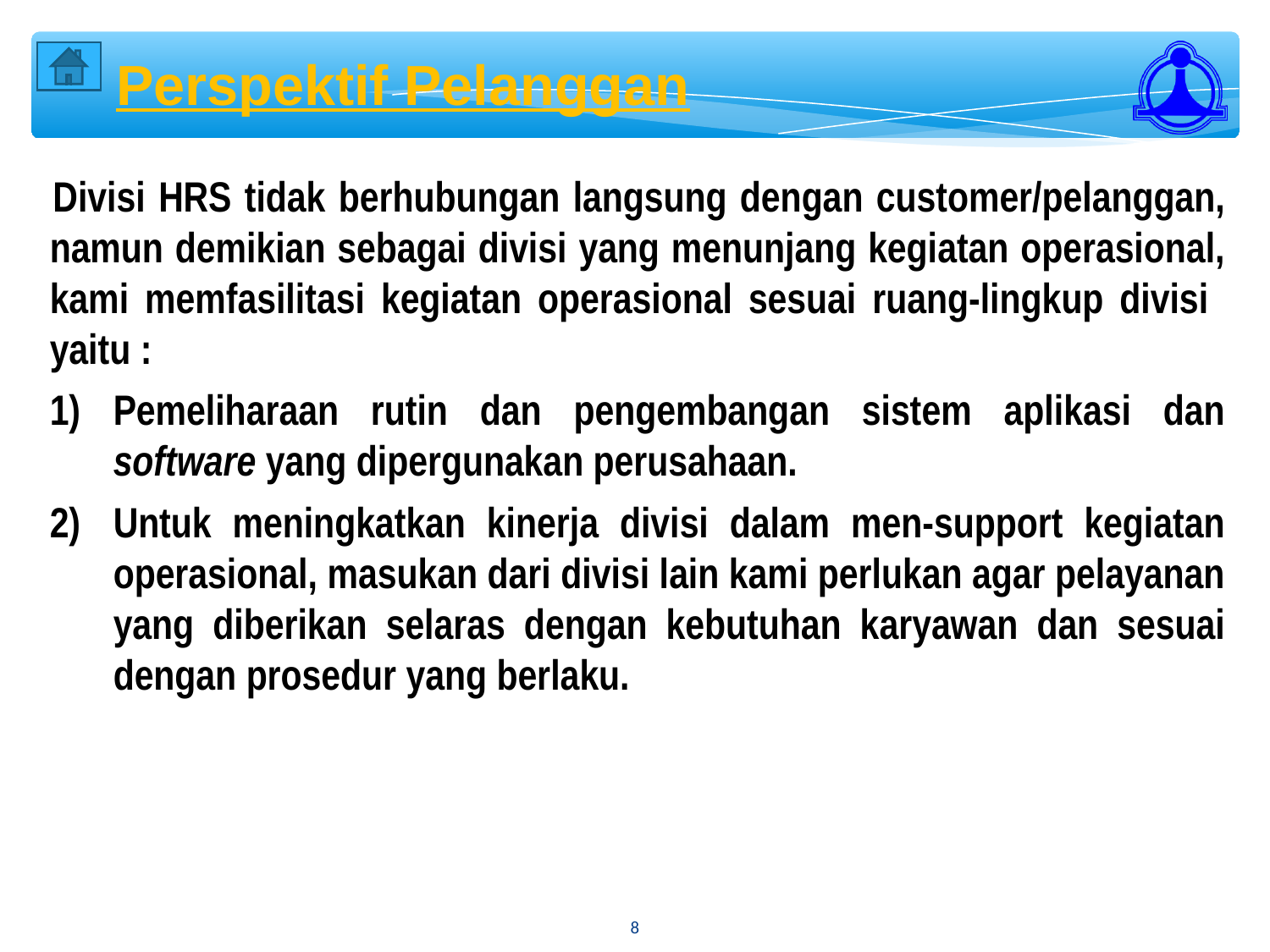

Perspektif Pelanggan
Divisi HRS tidak berhubungan langsung dengan customer/pelanggan, namun demikian sebagai divisi yang menunjang kegiatan operasional, kami memfasilitasi kegiatan operasional sesuai ruang-lingkup divisi  yaitu :
Pemeliharaan rutin dan pengembangan sistem aplikasi dan software yang dipergunakan perusahaan.
Untuk meningkatkan kinerja divisi dalam men-support kegiatan operasional, masukan dari divisi lain kami perlukan agar pelayanan yang diberikan selaras dengan kebutuhan karyawan dan sesuai dengan prosedur yang berlaku.

8